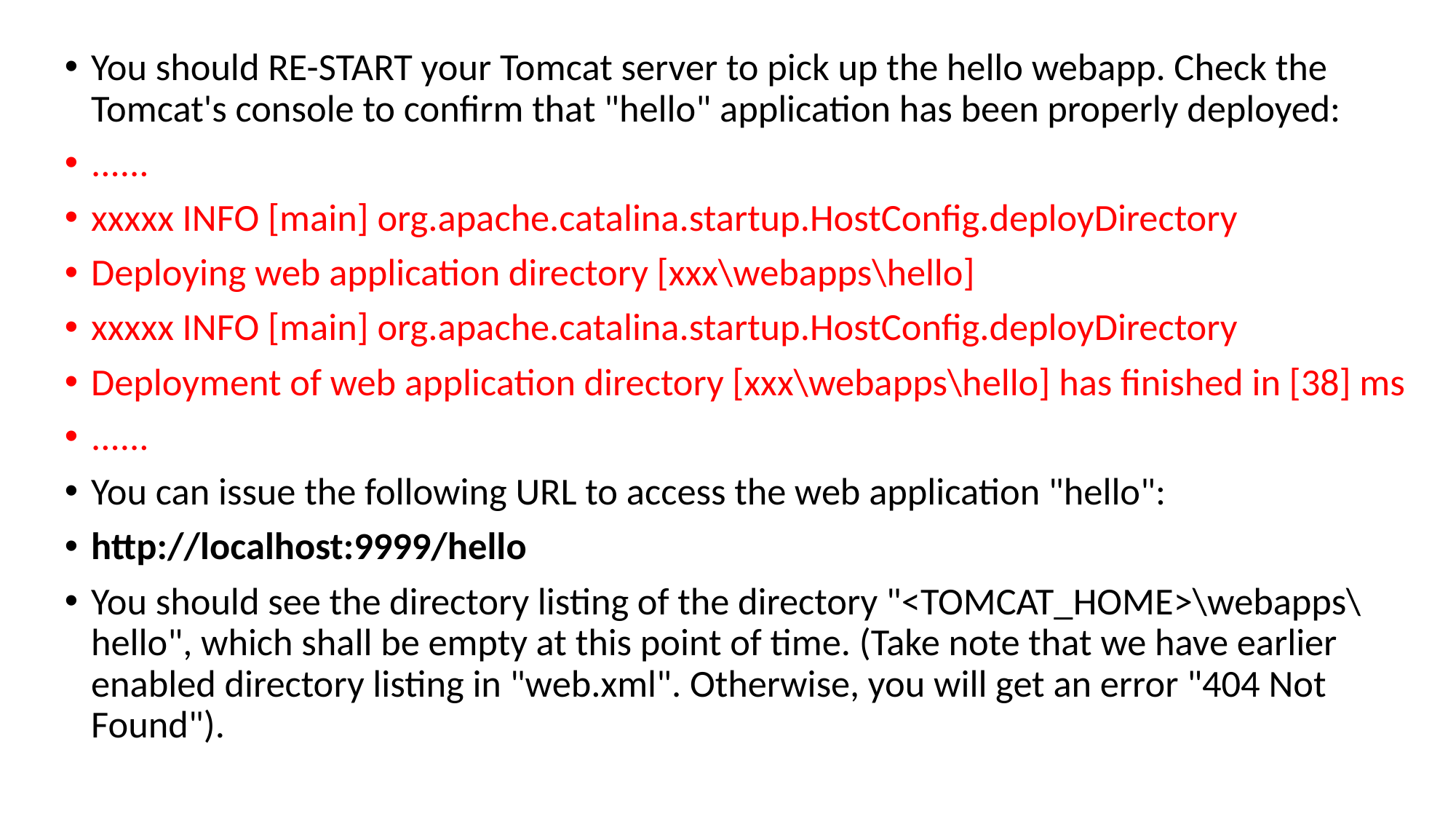

You should RE-START your Tomcat server to pick up the hello webapp. Check the Tomcat's console to confirm that "hello" application has been properly deployed:
......
xxxxx INFO [main] org.apache.catalina.startup.HostConfig.deployDirectory
Deploying web application directory [xxx\webapps\hello]
xxxxx INFO [main] org.apache.catalina.startup.HostConfig.deployDirectory
Deployment of web application directory [xxx\webapps\hello] has finished in [38] ms
......
You can issue the following URL to access the web application "hello":
http://localhost:9999/hello
You should see the directory listing of the directory "<TOMCAT_HOME>\webapps\hello", which shall be empty at this point of time. (Take note that we have earlier enabled directory listing in "web.xml". Otherwise, you will get an error "404 Not Found").